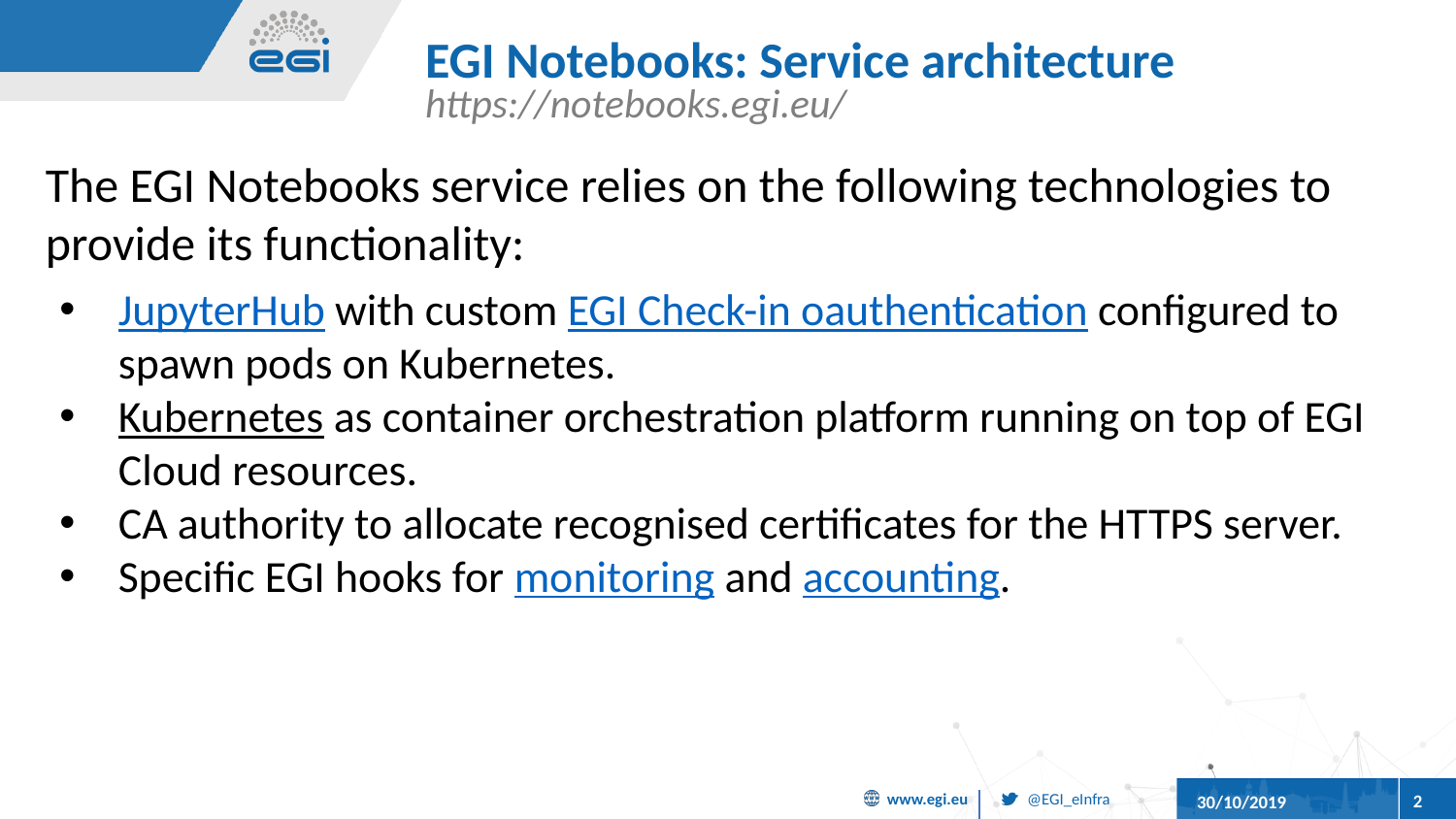

# EGI Notebooks: Service architecture
https://notebooks.egi.eu/
The EGI Notebooks service relies on the following technologies to provide its functionality:
JupyterHub with custom EGI Check-in oauthentication configured to spawn pods on Kubernetes.
Kubernetes as container orchestration platform running on top of EGI Cloud resources.
CA authority to allocate recognised certificates for the HTTPS server.
Specific EGI hooks for monitoring and accounting.